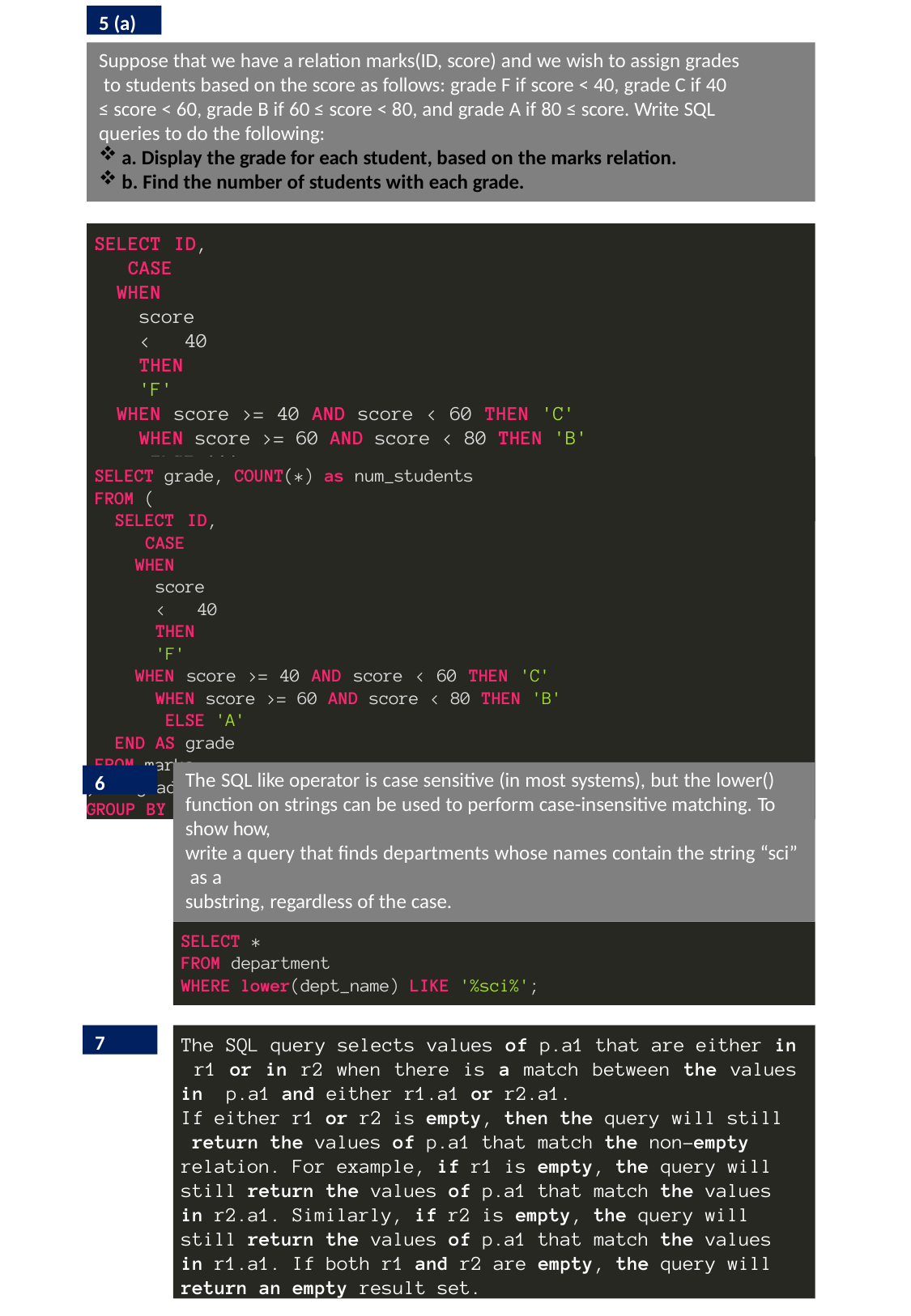

5 (a)

Suppose that we have a relation marks(ID, score) and we wish to assign grades  to students based on the score as follows: grade F if score < 40, grade C if 40
≤ score < 60, grade B if 60 ≤ score < 80, and grade A if 80 ≤ score. Write SQL
queries to do the following:
a. Display the grade for each student, based on the marks relation.
b. Find the number of students with each grade.
SELECT ID,  CASE
WHEN score < 40 THEN 'F'
WHEN score >= 40 AND score < 60 THEN 'C'  WHEN score >= 60 AND score < 80 THEN 'B'  ELSE 'A'
END AS grade
FROM marks;
SELECT grade, COUNT(*) as num_students
FROM (
SELECT ID,  CASE
WHEN score < 40 THEN 'F'
WHEN score >= 40 AND score < 60 THEN 'C'  WHEN score >= 60 AND score < 80 THEN 'B'  ELSE 'A'
END AS grade
FROM marks
) AS grade_table
GROUP BY grade;

6
The SQL like operator is case sensitive (in most systems), but the lower()  function on strings can be used to perform case-insensitive matching. To  show how,
write a query that finds departments whose names contain the string “sci”  as a
substring, regardless of the case.

SELECT *
FROM department
WHERE lower(dept_name) LIKE '%sci%';
The SQL query selects values of p.a1 that are either in  r1 or in r2 when there is a match between the values in  p.a1 and either r1.a1 or r2.a1.
If either r1 or r2 is empty, then the query will still  return the values of p.a1 that match the non-empty  relation. For example, if r1 is empty, the query will  still return the values of p.a1 that match the values  in r2.a1. Similarly, if r2 is empty, the query will  still return the values of p.a1 that match the values  in r1.a1. If both r1 and r2 are empty, the query will  return an empty result set.
7